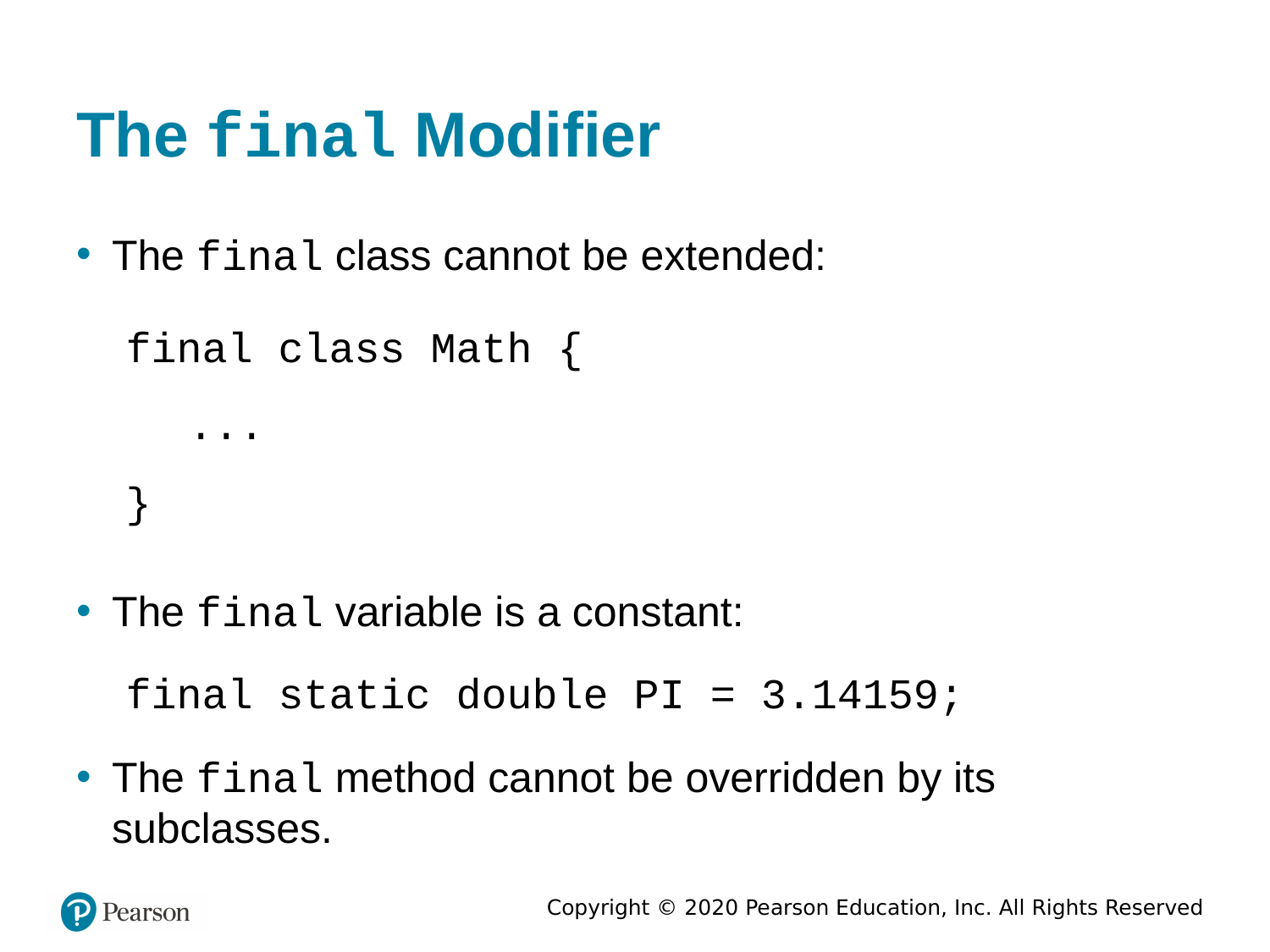

# The final Modifier
The final class cannot be extended:
final class Math {
...
}
The final variable is a constant:
final static double PI = 3.14159;
The final method cannot be overridden by its subclasses.